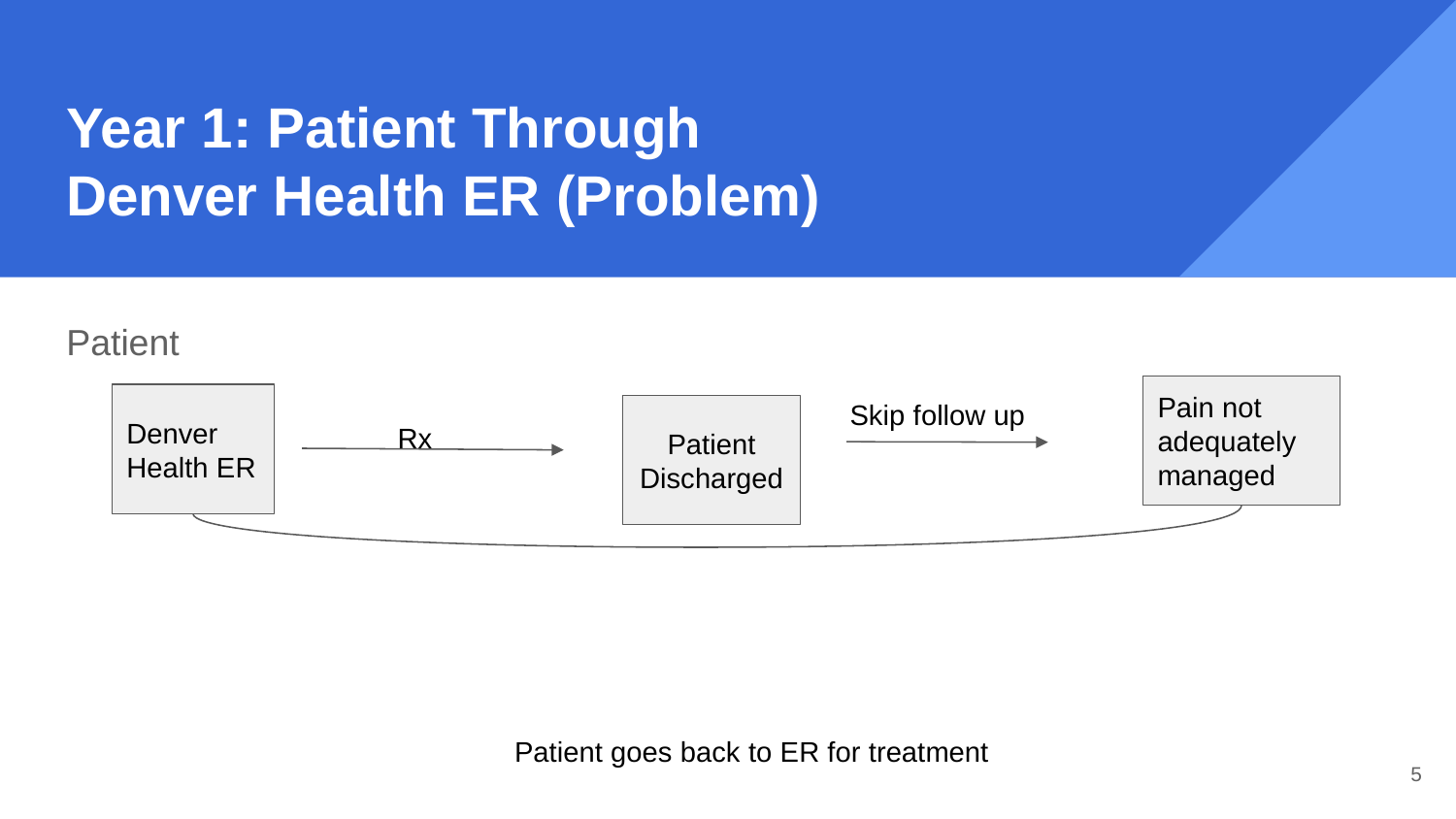

# Year 1: Patient Through Denver Health ER (Problem)
Patient

Pain not adequately managed
Skip follow up
Denver Health ER
Patient
Discharged
Rx

Patient goes back to ER for treatment
5